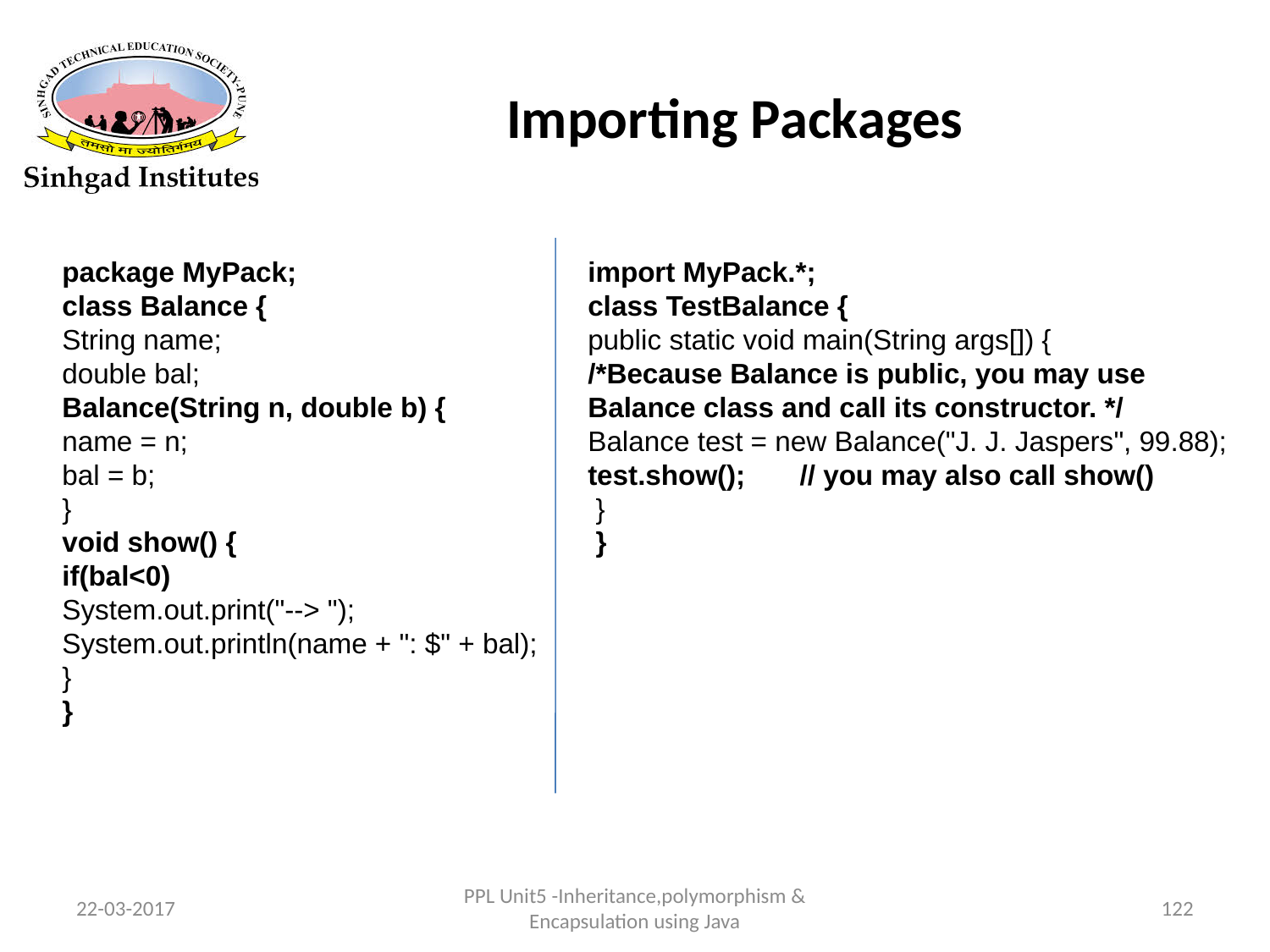

# Importing Packages
package MyPack;
class Balance {
String name;
double bal;
Balance(String n, double b) {
name = n;
bal = b;
}
void show() {
if(bal<0)
System.out.print("--> ");
System.out.println(name + ": $" + bal);
}
}
import MyPack.*;
class TestBalance {
public static void main(String args[]) {
/*Because Balance is public, you may use Balance class and call its constructor. */
Balance test = new Balance("J. J. Jaspers", 99.88);
test.show();       // you may also call show()
 }
 }
22-03-2017
PPL Unit5 -Inheritance,polymorphism & Encapsulation using Java
122